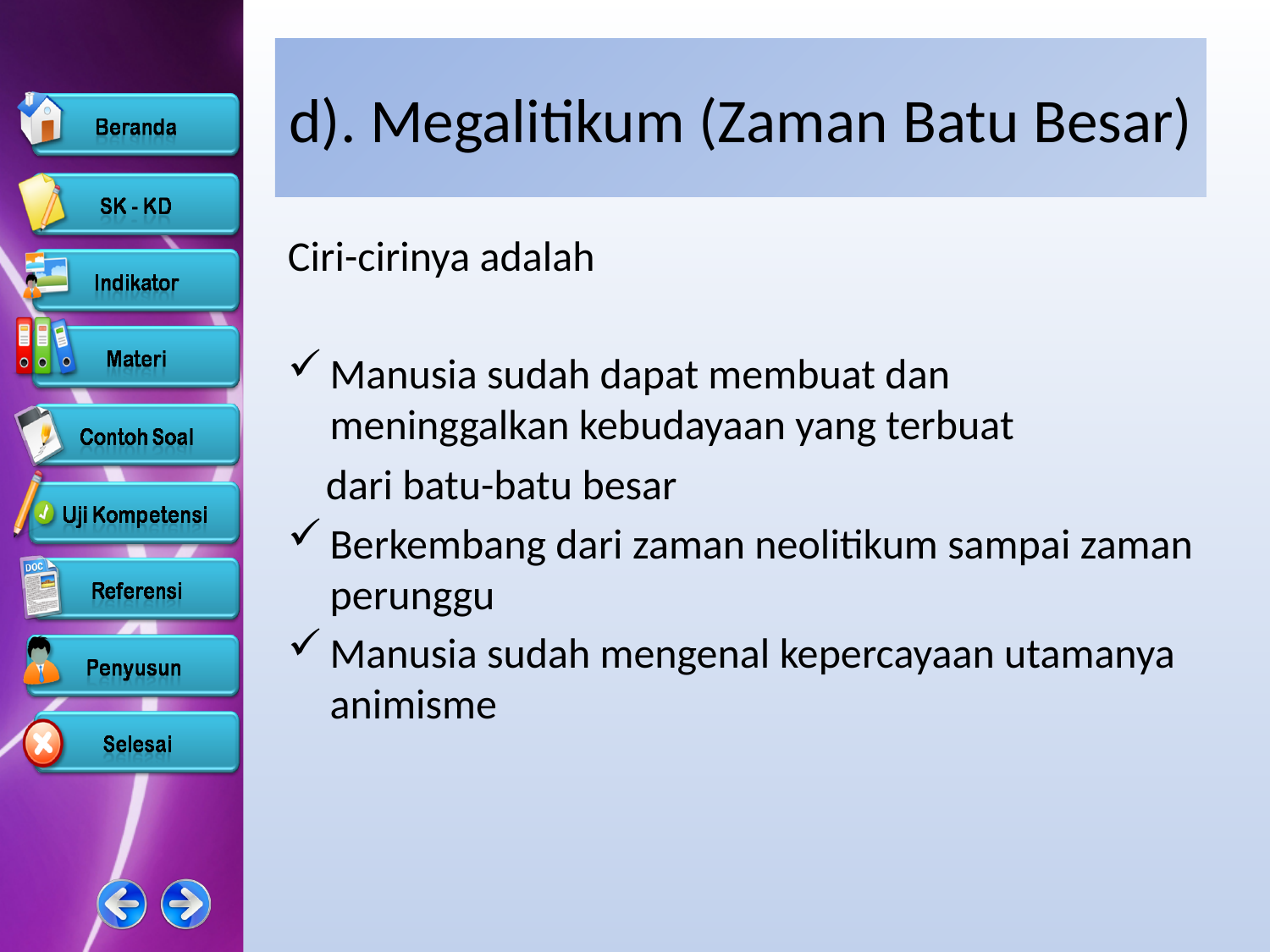

# d). Megalitikum (Zaman Batu Besar)
Ciri-cirinya adalah

Manusia sudah dapat membuat dan meninggalkan kebudayaan yang terbuat
    dari batu-batu besar
Berkembang dari zaman neolitikum sampai zaman perunggu
Manusia sudah mengenal kepercayaan utamanya animisme